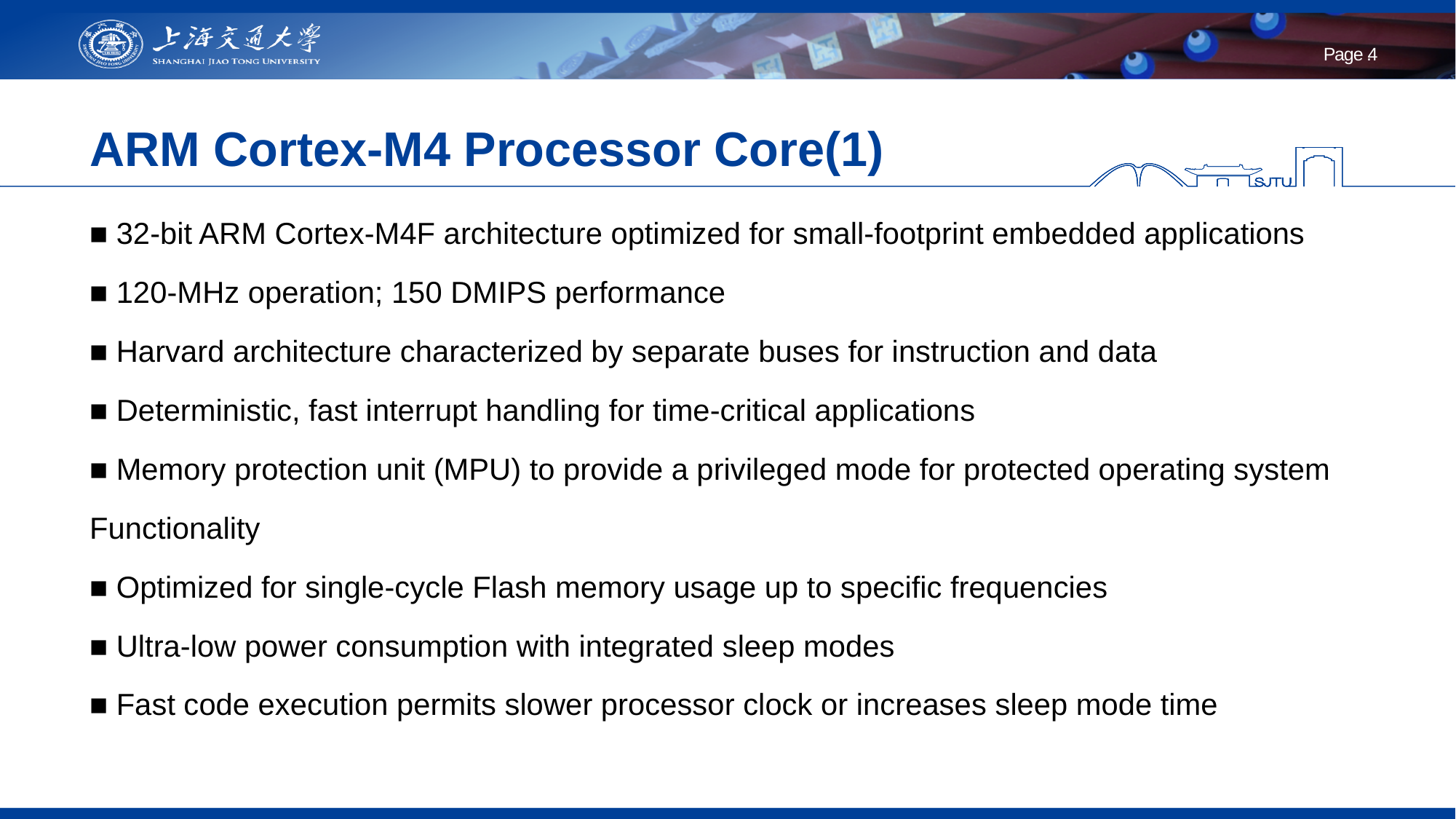

# ARM Cortex-M4 Processor Core(1)
■ 32-bit ARM Cortex-M4F architecture optimized for small-footprint embedded applications
■ 120-MHz operation; 150 DMIPS performance
■ Harvard architecture characterized by separate buses for instruction and data
■ Deterministic, fast interrupt handling for time-critical applications
■ Memory protection unit (MPU) to provide a privileged mode for protected operating system
Functionality
■ Optimized for single-cycle Flash memory usage up to specific frequencies
■ Ultra-low power consumption with integrated sleep modes
■ Fast code execution permits slower processor clock or increases sleep mode time